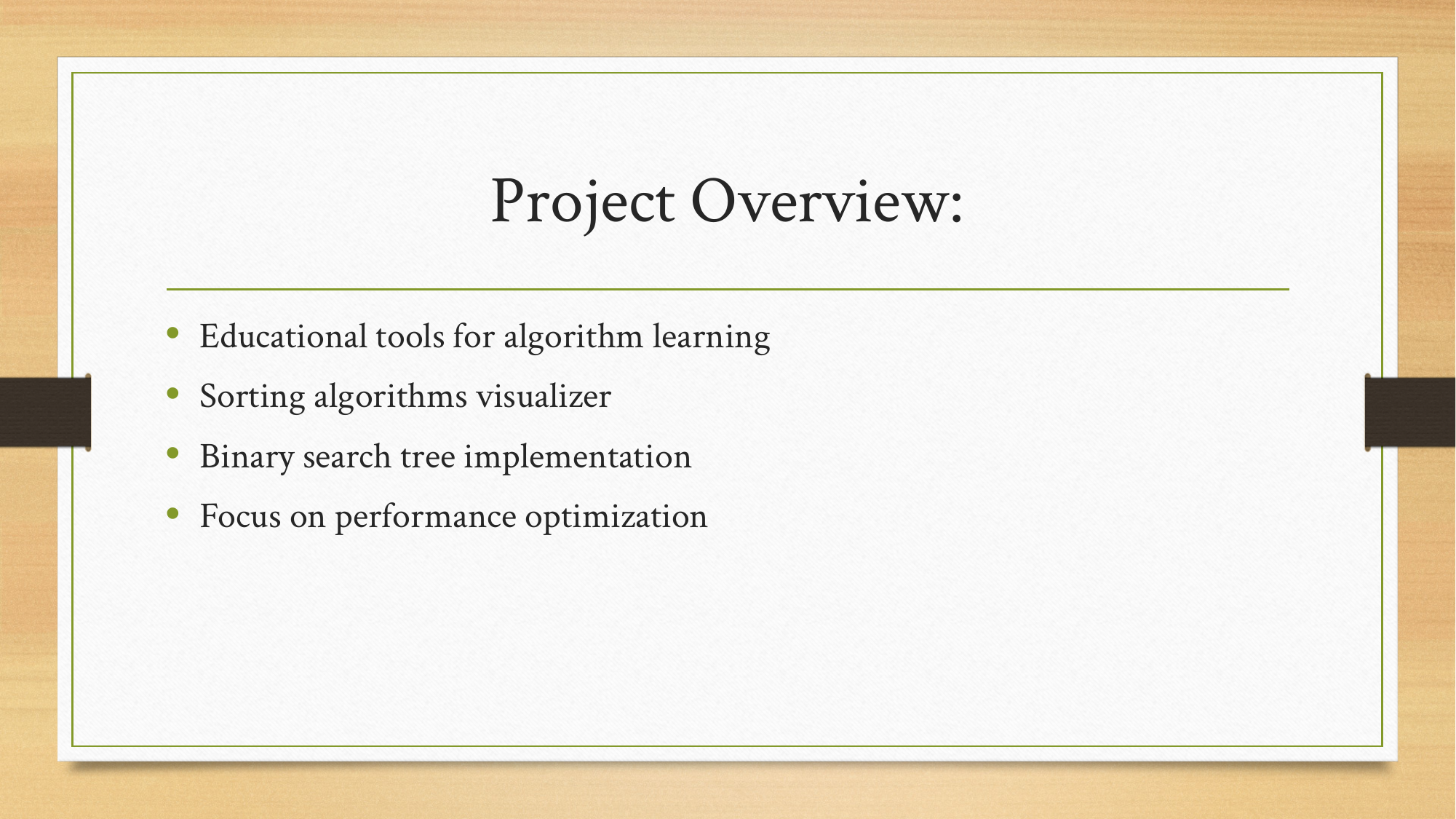

# Project Overview:
Educational tools for algorithm learning
Sorting algorithms visualizer
Binary search tree implementation
Focus on performance optimization